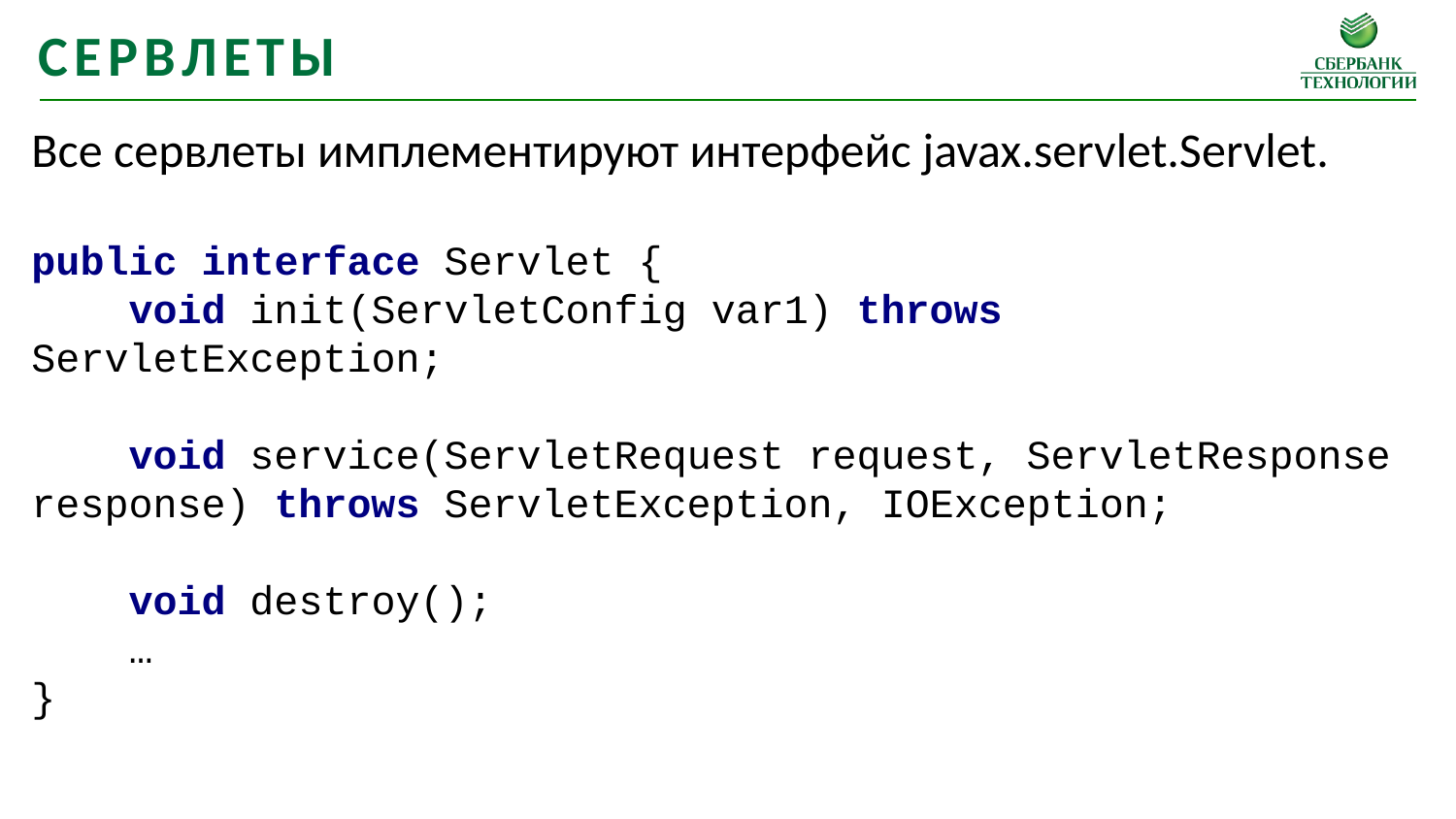

СЕРВЛЕТЫ
Все сервлеты имплементируют интерфейс javax.servlet.Servlet.

public interface Servlet {
    void init(ServletConfig var1) throws ServletException;
    void service(ServletRequest request, ServletResponse response) throws ServletException, IOException;
    void destroy();
    …
}